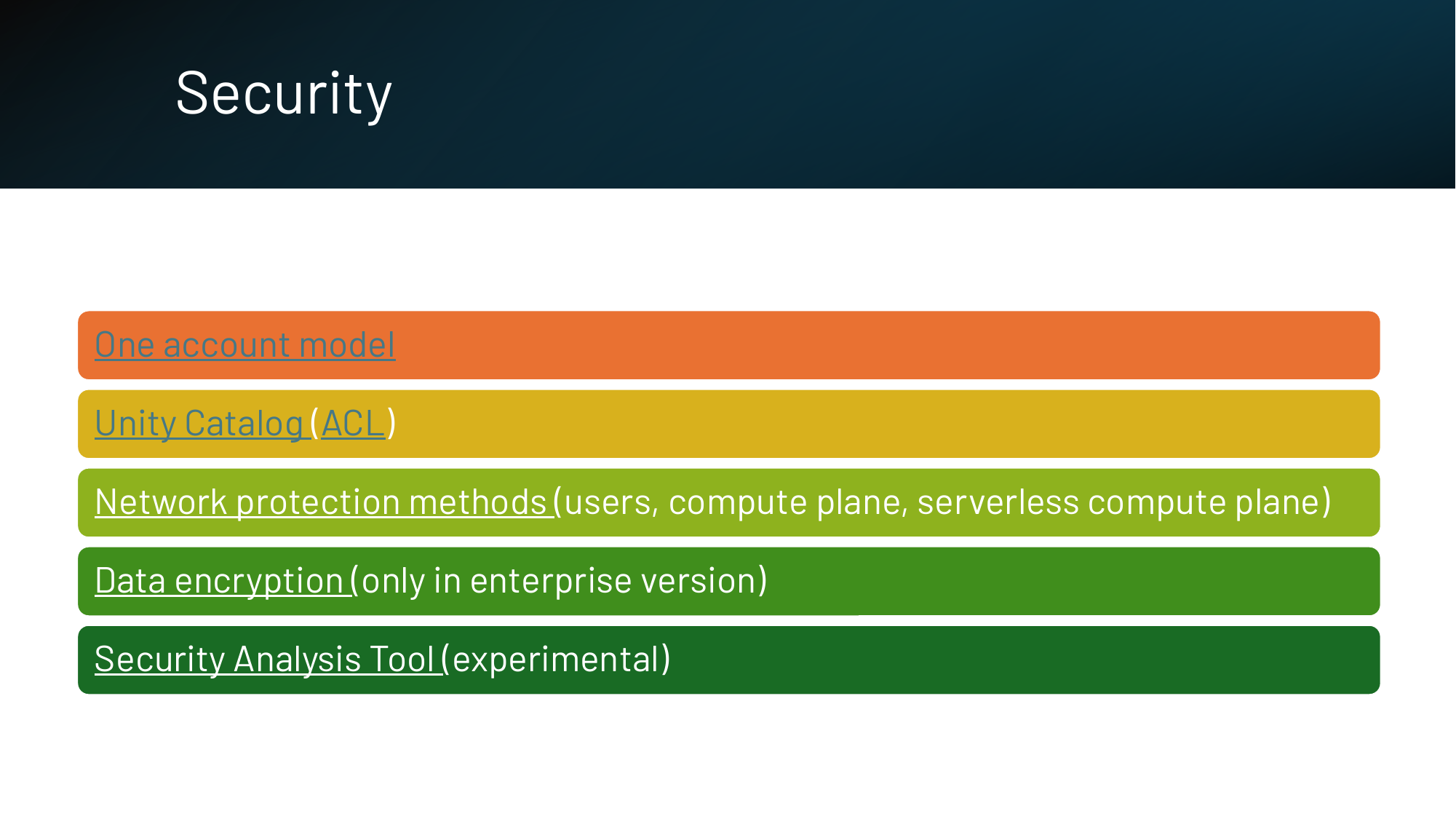

# Security
One account model
Unity Catalog (ACL)
Network protection methods (users, compute plane, serverless compute plane)
Data encryption (only in enterprise version)
Security Analysis Tool (experimental)